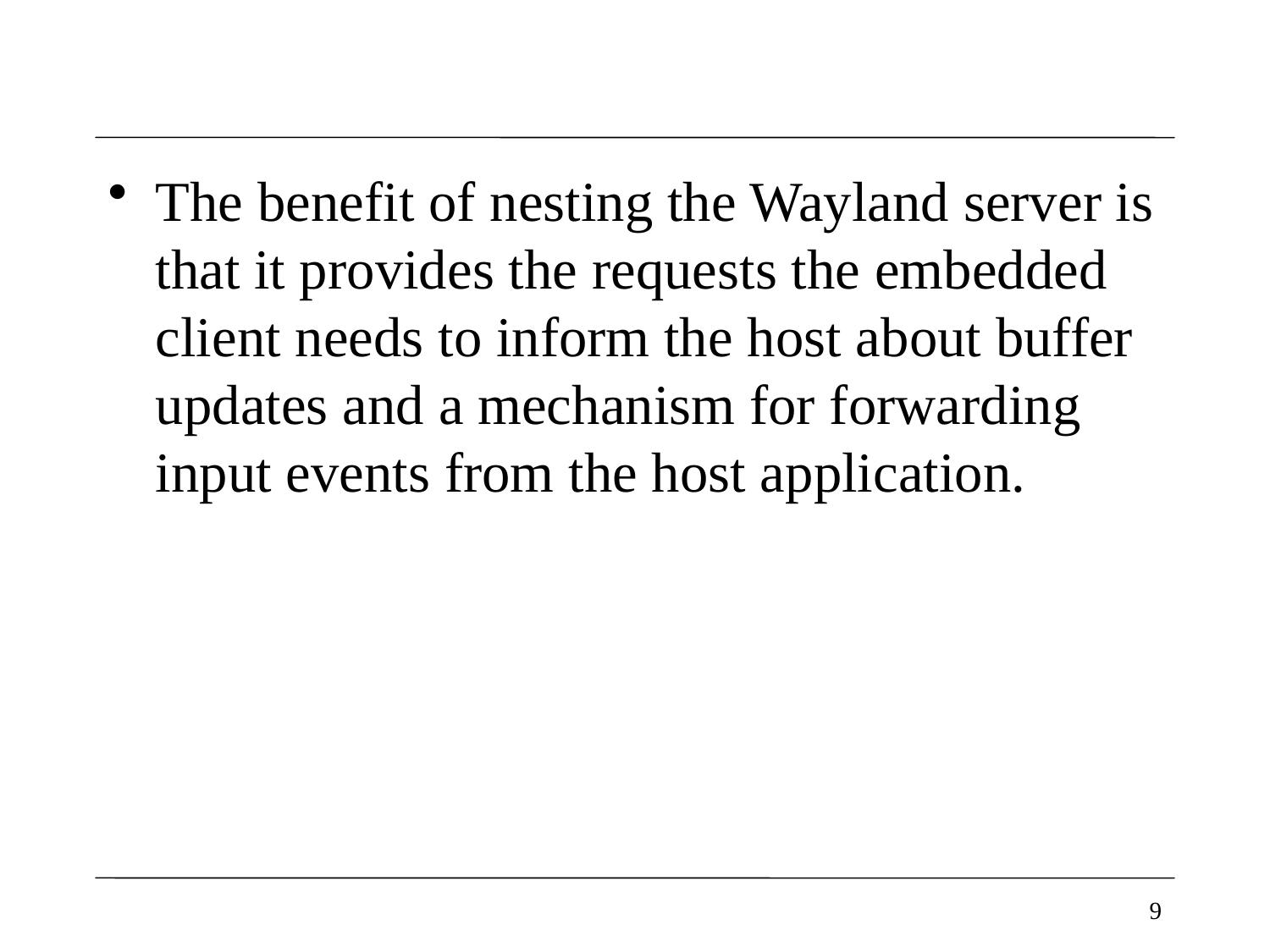

#
The benefit of nesting the Wayland server is that it provides the requests the embedded client needs to inform the host about buffer updates and a mechanism for forwarding input events from the host application.

9